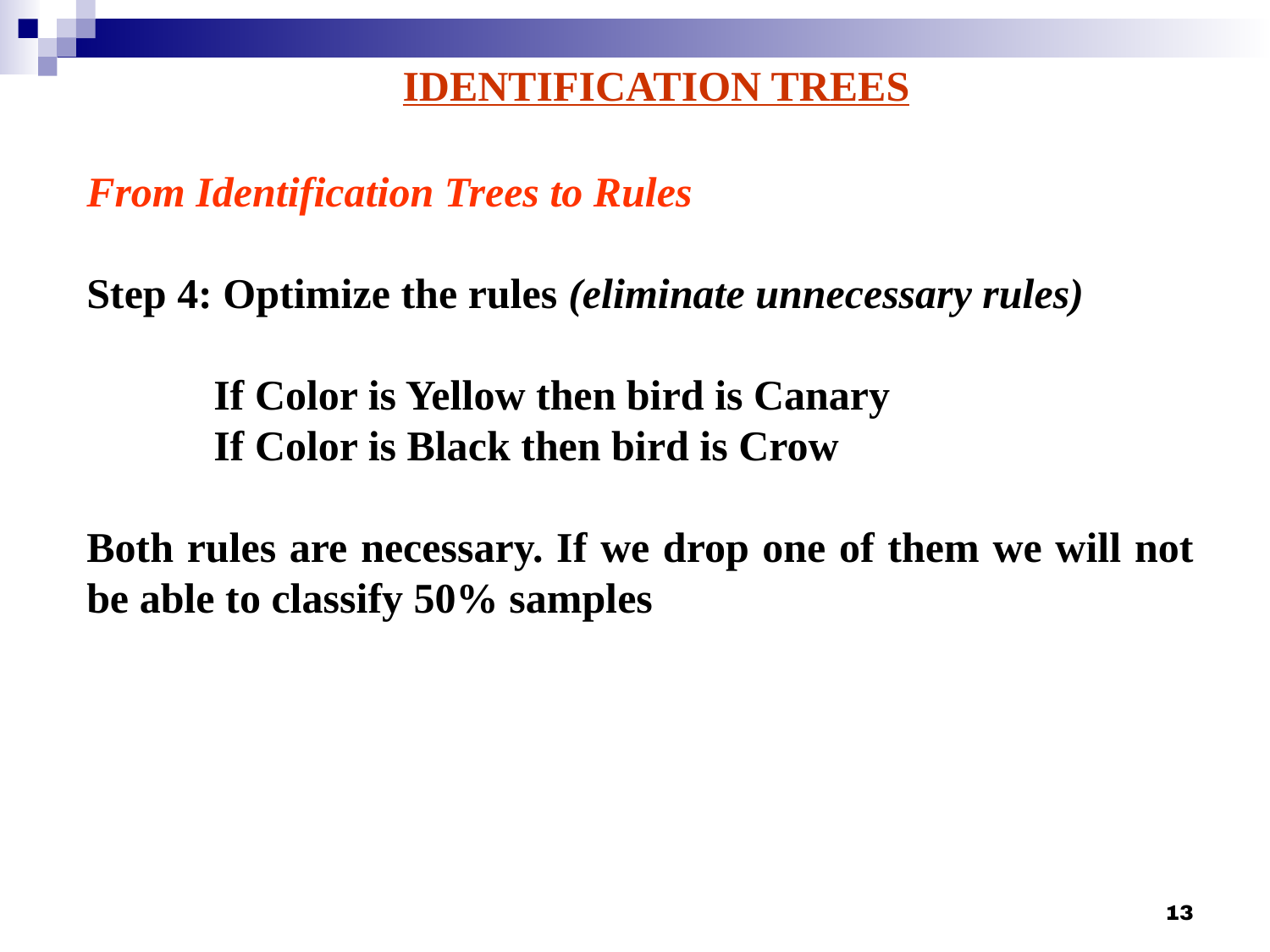

IDENTIFICATION TREES
From Identification Trees to Rules

Step 4: Optimize the rules (eliminate unnecessary rules)

	If Color is Yellow then bird is Canary
	If Color is Black then bird is Crow

Both rules are necessary. If we drop one of them we will not be able to classify 50% samples
13